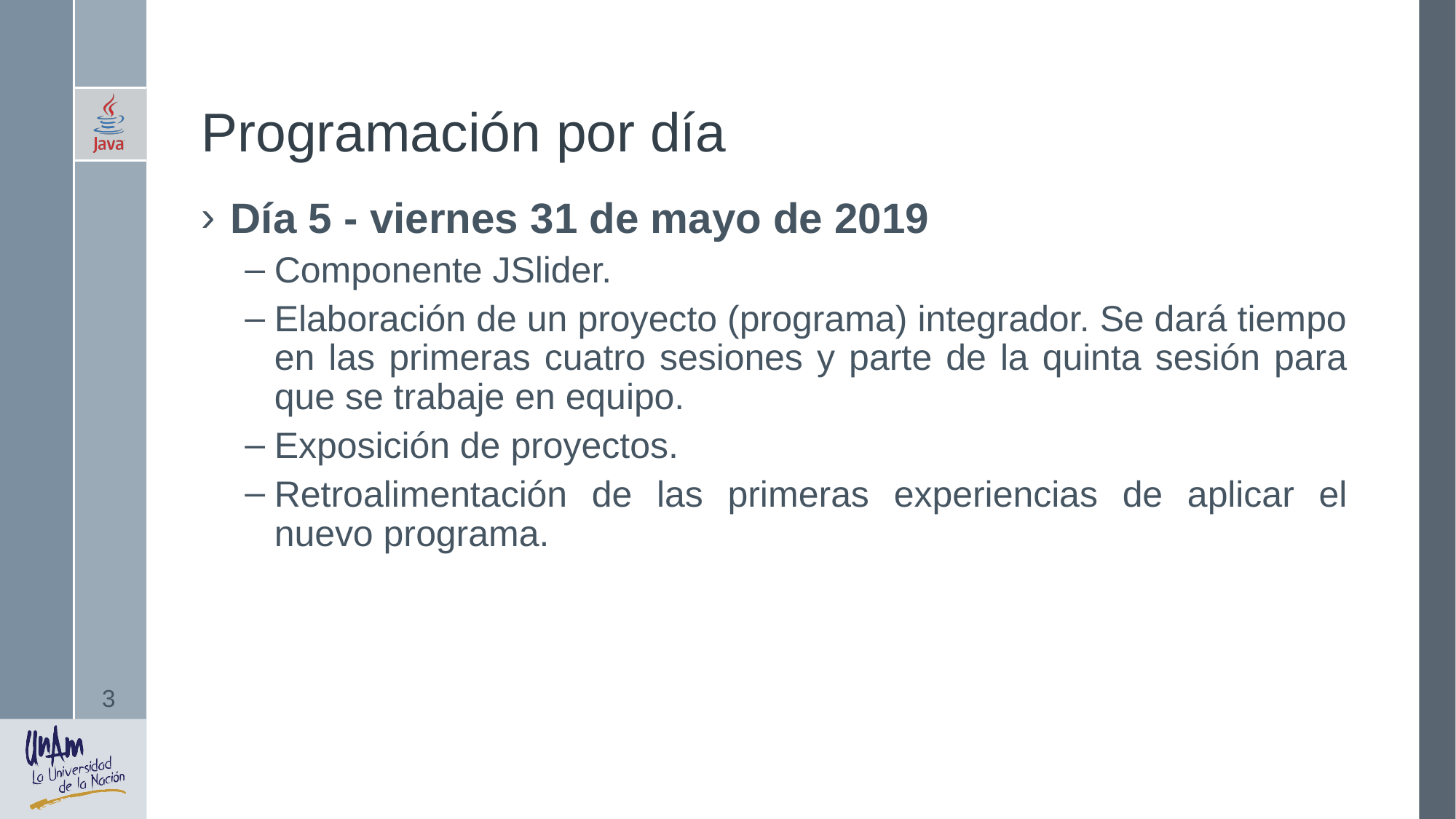

# Programación por día
Día 5 - viernes 31 de mayo de 2019
Componente JSlider.
Elaboración de un proyecto (programa) integrador. Se dará tiempo en las primeras cuatro sesiones y parte de la quinta sesión para que se trabaje en equipo.
Exposición de proyectos.
Retroalimentación de las primeras experiencias de aplicar el nuevo programa.

3